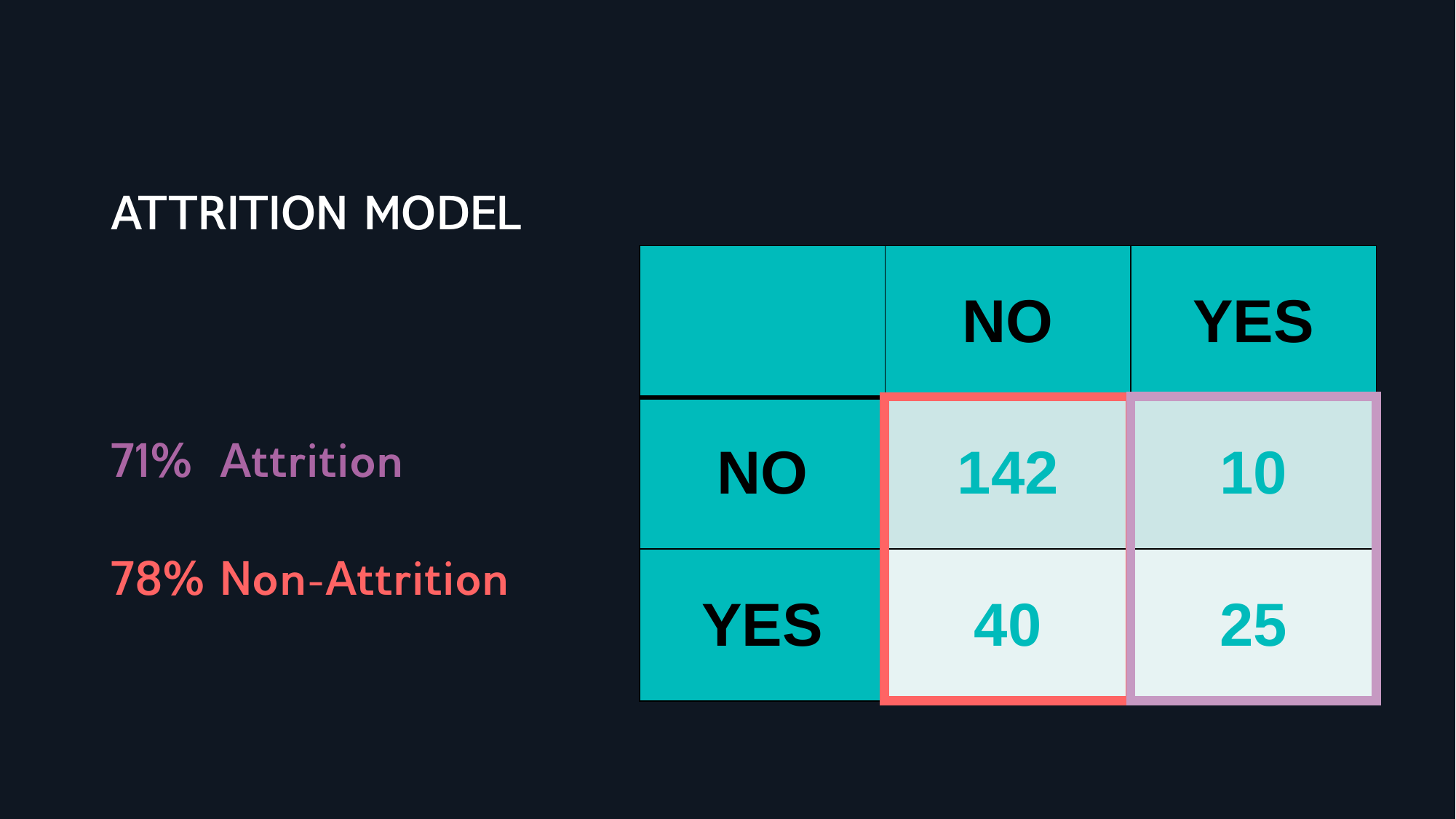

# ATTRITION MODEL
|  | NO | YES |
| --- | --- | --- |
| NO | 142 | 10 |
| YES | 40 | 25 |

71%	Attrition

78%	Non-Attrition